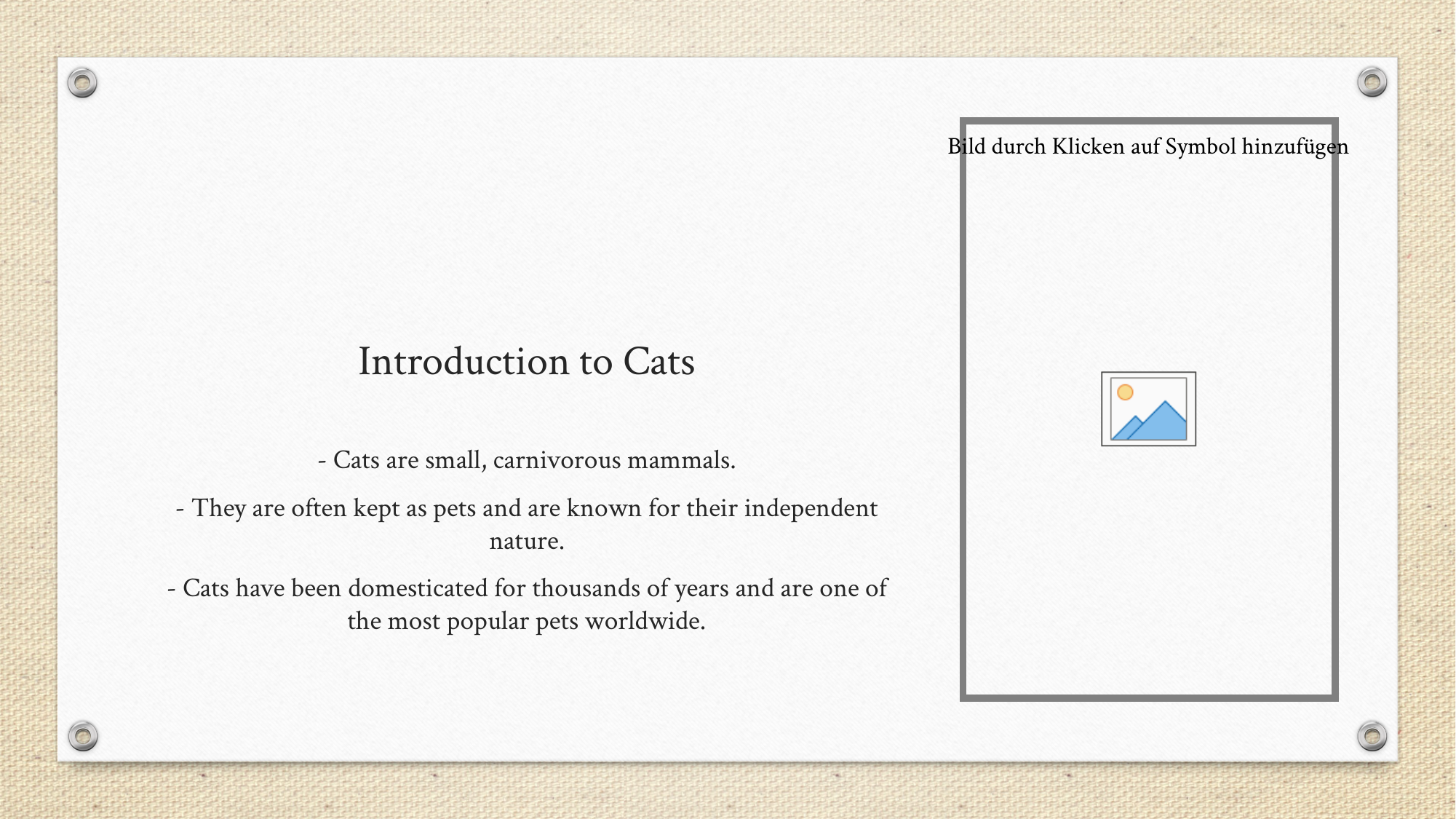

# Introduction to Cats

- Cats are small, carnivorous mammals.
- They are often kept as pets and are known for their independent nature.
- Cats have been domesticated for thousands of years and are one of the most popular pets worldwide.